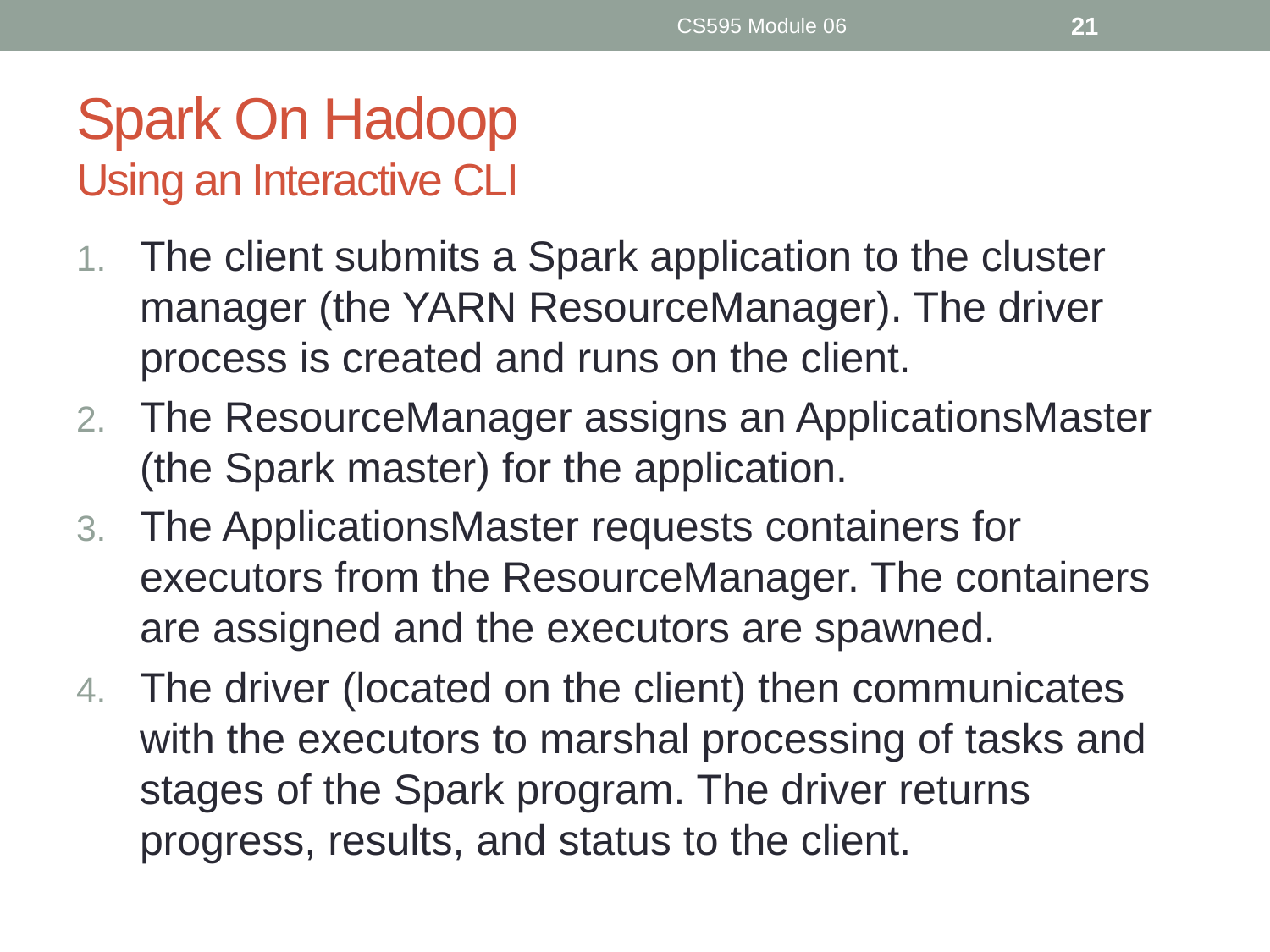

CS595 Module 06
21
# Spark On Hadoop Using an Interactive CLI
The client submits a Spark application to the cluster manager (the YARN ResourceManager). The driver process is created and runs on the client.
The ResourceManager assigns an ApplicationsMaster (the Spark master) for the application.
The ApplicationsMaster requests containers for executors from the ResourceManager. The containers are assigned and the executors are spawned.
The driver (located on the client) then communicates with the executors to marshal processing of tasks and stages of the Spark program. The driver returns progress, results, and status to the client.